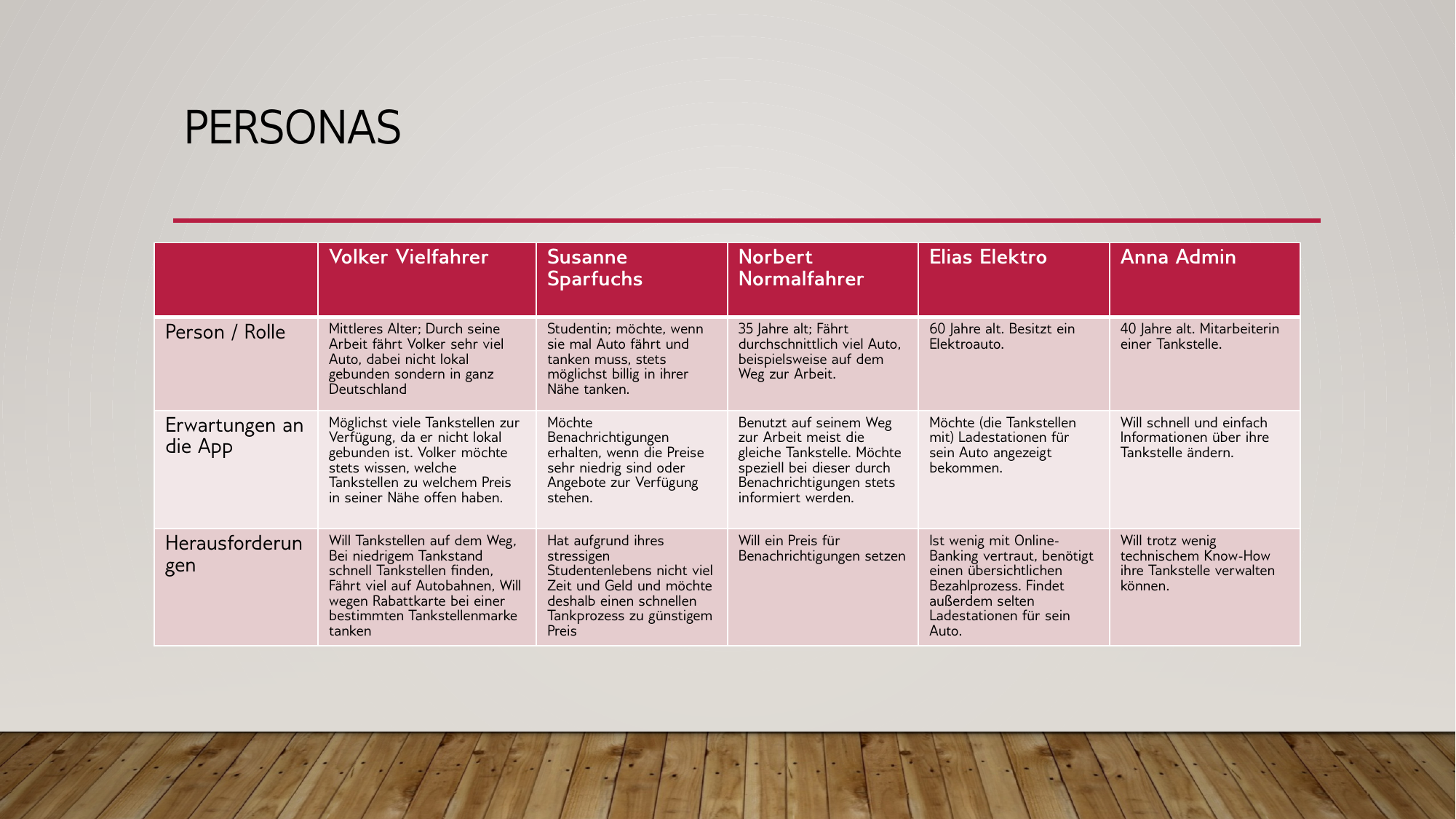

# Personas
|  | Volker Vielfahrer | Susanne Sparfuchs | Norbert Normalfahrer | Elias Elektro | Anna Admin |
| --- | --- | --- | --- | --- | --- |
| Person / Rolle | Mittleres Alter; Durch seine Arbeit fährt Volker sehr viel Auto, dabei nicht lokal gebunden sondern in ganz Deutschland | Studentin; möchte, wenn sie mal Auto fährt und tanken muss, stets möglichst billig in ihrer Nähe tanken. | 35 Jahre alt; Fährt durchschnittlich viel Auto, beispielsweise auf dem Weg zur Arbeit. | 60 Jahre alt. Besitzt ein Elektroauto. | 40 Jahre alt. Mitarbeiterin einer Tankstelle. |
| Erwartungen an die App | Möglichst viele Tankstellen zur Verfügung, da er nicht lokal gebunden ist. Volker möchte stets wissen, welche Tankstellen zu welchem Preis in seiner Nähe offen haben. | Möchte Benachrichtigungen erhalten, wenn die Preise sehr niedrig sind oder Angebote zur Verfügung stehen. | Benutzt auf seinem Weg zur Arbeit meist die gleiche Tankstelle. Möchte speziell bei dieser durch Benachrichtigungen stets informiert werden. | Möchte (die Tankstellen mit) Ladestationen für sein Auto angezeigt bekommen. | Will schnell und einfach Informationen über ihre Tankstelle ändern. |
| Herausforderungen | Will Tankstellen auf dem Weg, Bei niedrigem Tankstand schnell Tankstellen finden, Fährt viel auf Autobahnen, Will wegen Rabattkarte bei einer bestimmten Tankstellenmarke tanken | Hat aufgrund ihres stressigen Studentenlebens nicht viel Zeit und Geld und möchte deshalb einen schnellen Tankprozess zu günstigem Preis | Will ein Preis für Benachrichtigungen setzen | Ist wenig mit Online-Banking vertraut, benötigt einen übersichtlichen Bezahlprozess. Findet außerdem selten Ladestationen für sein Auto. | Will trotz wenig technischem Know-How ihre Tankstelle verwalten können. |